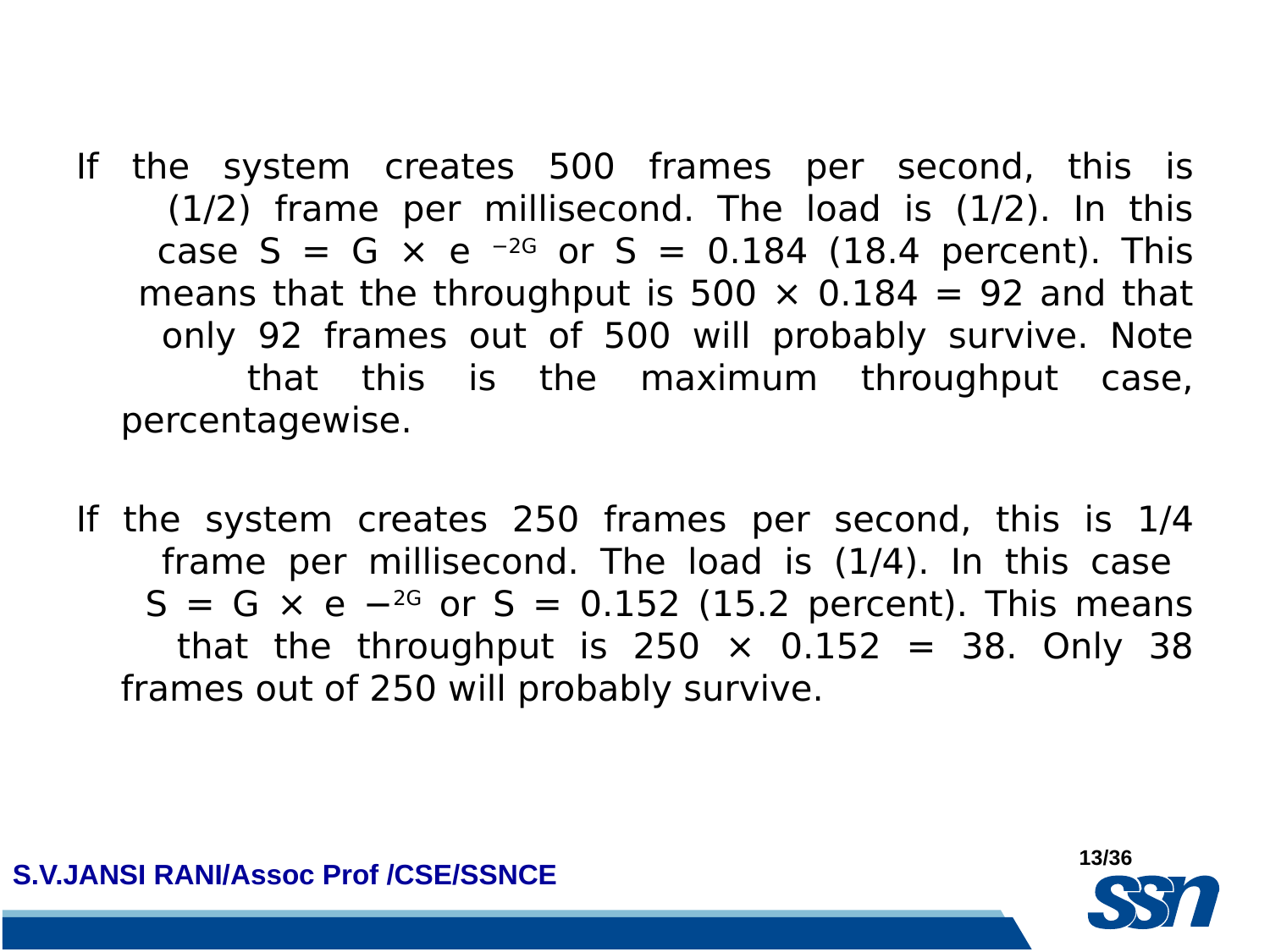

#
If the system creates 500 frames per second, this is
    (1/2) frame per millisecond. The load is (1/2). In this
    case S = G × e −2G or S = 0.184 (18.4 percent). This
    means that the throughput is 500 × 0.184 = 92 and that
    only 92 frames out of 500 will probably survive. Note
    that this is the maximum throughput case,
    percentagewise.

If the system creates 250 frames per second, this is 1/4
    frame per millisecond. The load is (1/4). In this case
    S = G × e −2G or S = 0.152 (15.2 percent). This means
    that the throughput is 250 × 0.152 = 38. Only 38
    frames out of 250 will probably survive.